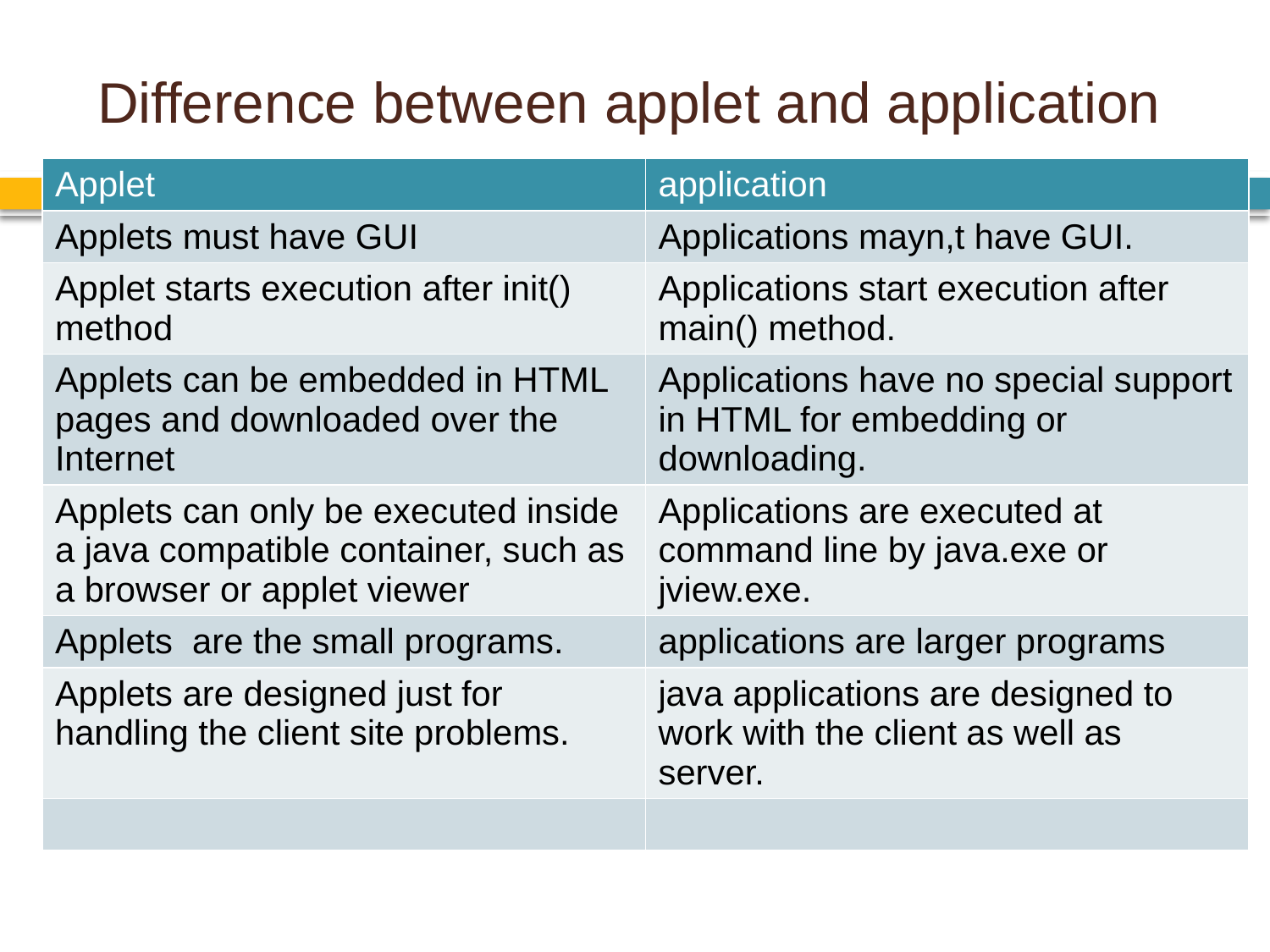

# Difference between applet and application
| Applet | application |
| --- | --- |
| Applets must have GUI | Applications mayn,t have GUI. |
| Applet starts execution after init() method | Applications start execution after main() method. |
| Applets can be embedded in HTML pages and downloaded over the Internet | Applications have no special support in HTML for embedding or downloading. |
| Applets can only be executed inside a java compatible container, such as a browser or applet viewer | Applications are executed at command line by java.exe or jview.exe. |
| Applets are the small programs. | applications are larger programs |
| Applets are designed just for handling the client site problems. | java applications are designed to work with the client as well as server. |
|  |  |